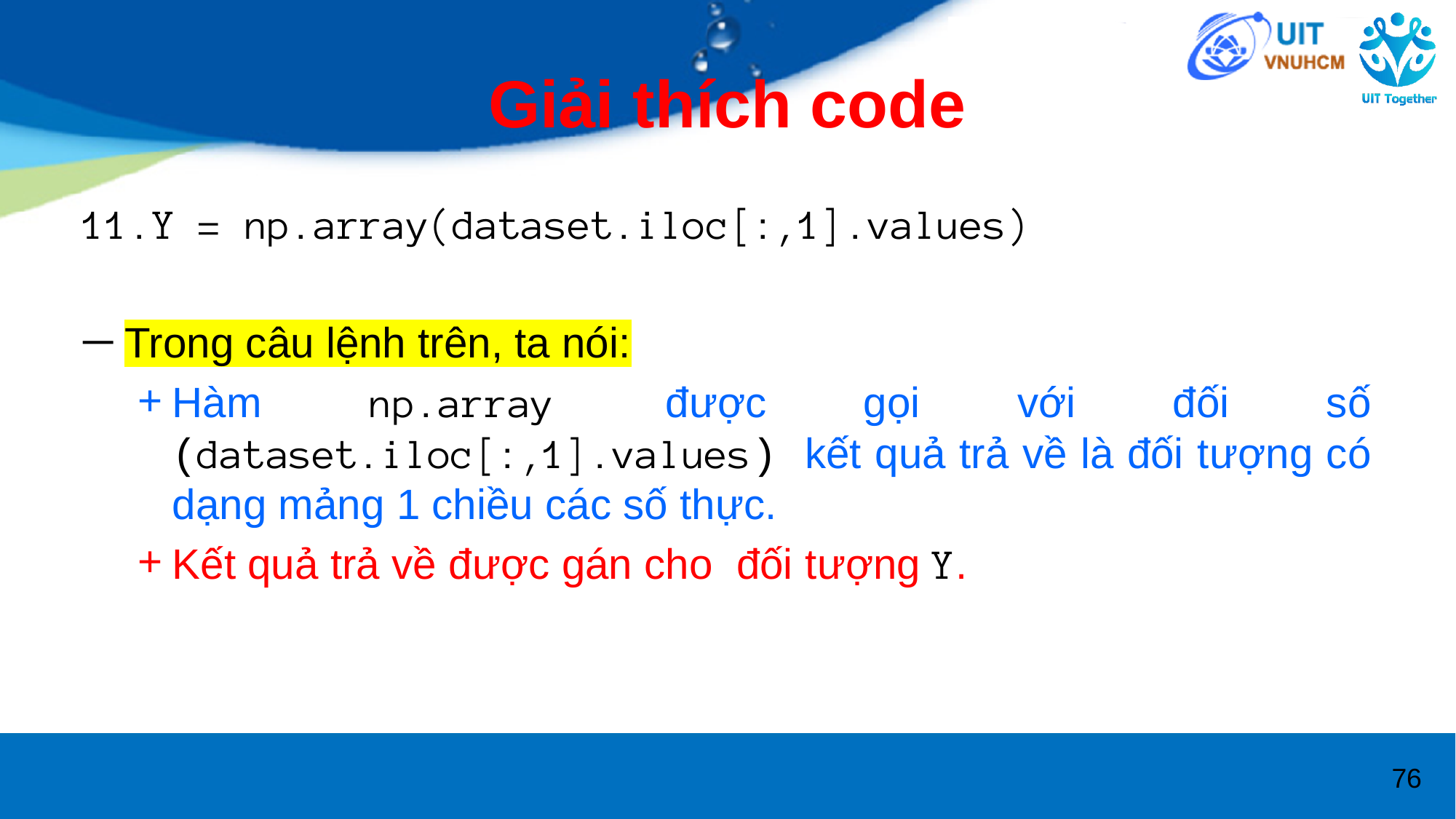

# Giải thích code
Y = np.array(dataset.iloc[:,1].values)

Trong câu lệnh trên, ta nói:
Hàm np.array được gọi với đối số (dataset.iloc[:,1].values) kết quả trả về là đối tượng có dạng mảng 1 chiều các số thực.
Kết quả trả về được gán cho  đối tượng Y.